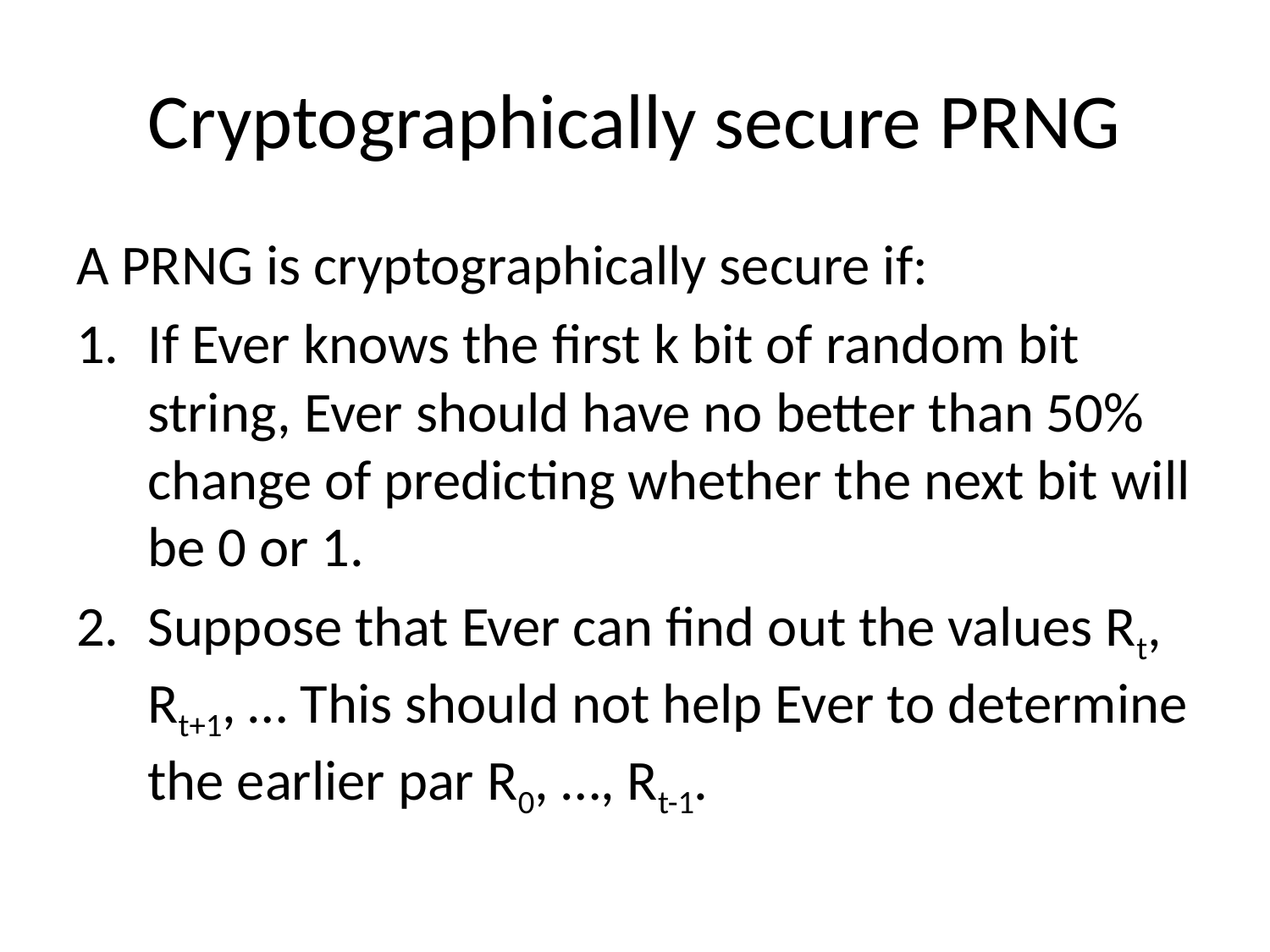

# Cryptographically secure PRNG
A PRNG is cryptographically secure if:
If Ever knows the first k bit of random bit string, Ever should have no better than 50% change of predicting whether the next bit will be 0 or 1.
Suppose that Ever can find out the values Rt, Rt+1, … This should not help Ever to determine the earlier par R0, …, Rt-1.